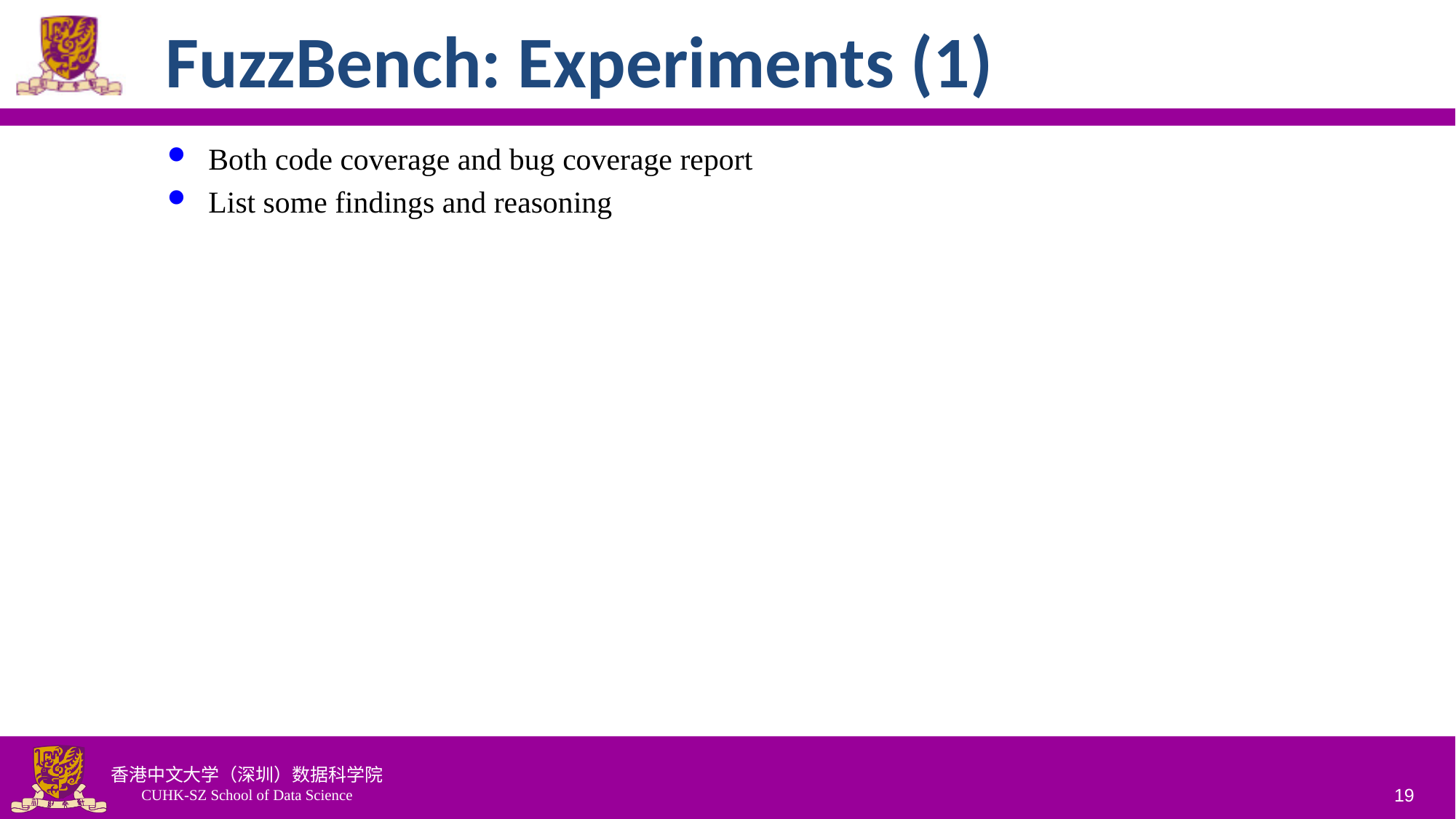

# FuzzBench: Experiments (1)
Both code coverage and bug coverage report
List some findings and reasoning
19